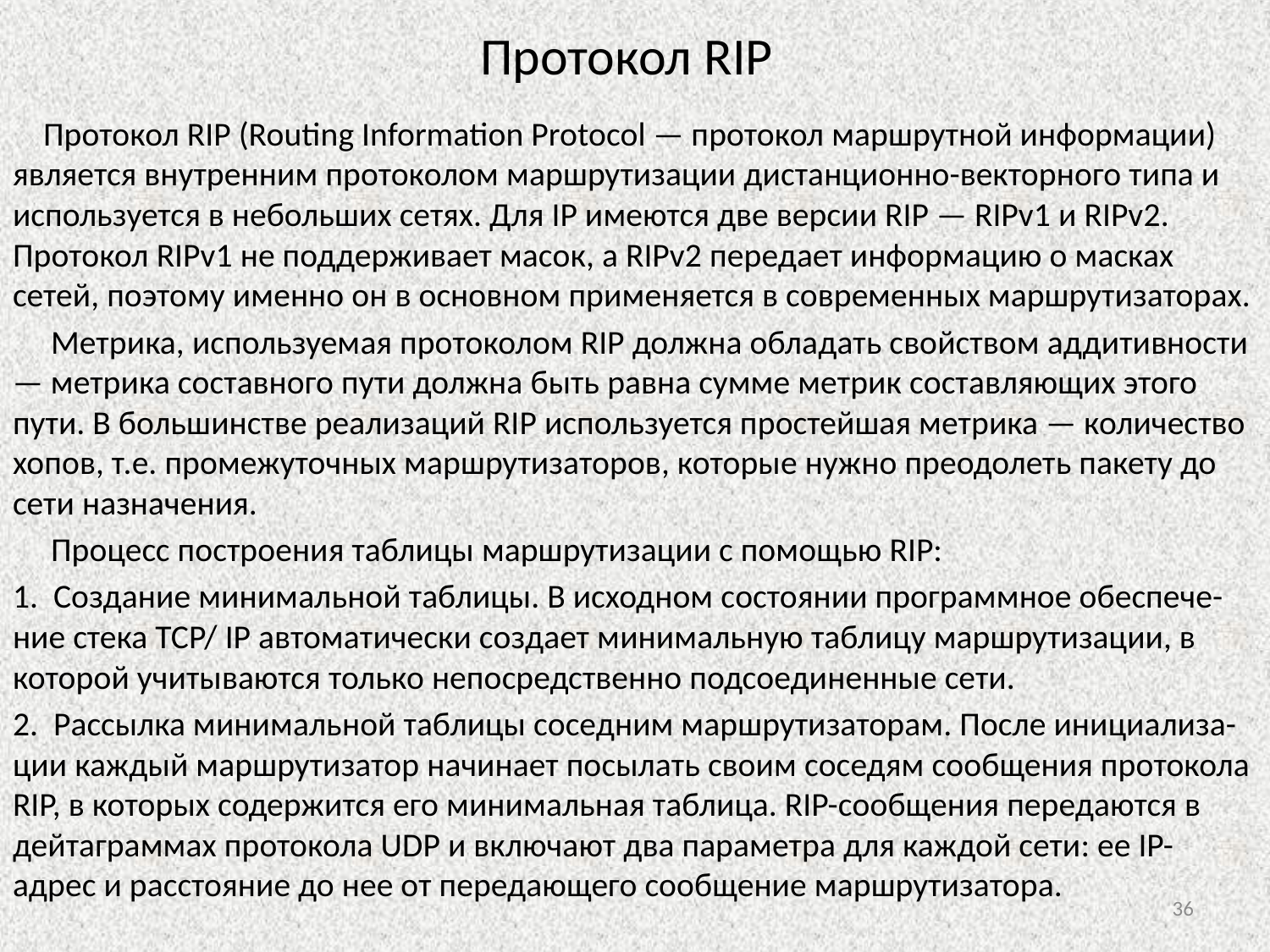

# Протокол RIP
    Протокол RIP (Routing Information Protocol — протокол маршрутной информации) является внутренним протоколом маршрутизации дистанционно-векторного типа и используется в небольших сетях. Для IP имеются две версии RIP — RIPv1 и RIPv2. Протокол RIPv1 не поддерживает масок, а RIPv2 передает информацию о масках сетей, поэтому именно он в основном применяется в современных маршрутизаторах.
     Метрика, используемая протоколом RIP должна обладать свойством аддитивности — метрика составного пути должна быть равна сумме метрик составляющих этого пути. В большинстве реализаций RIP используется простейшая метрика — количество хопов, т.е. промежуточных маршрутизаторов, которые нужно преодолеть пакету до сети назначения.
     Процесс построения таблицы маршрутизации с помощью RIP:
1.  Создание минимальной таблицы. В исходном состоянии программное обеспече-ние стека TCP/ IP автоматически создает минимальную таблицу маршрутизации, в которой учитываются только непосредственно подсоединенные сети.
2.  Рассылка минимальной таблицы соседним маршрутизаторам. После инициализа-ции каждый маршрутизатор начинает посылать своим соседям сообщения протокола RIP, в которых содержится его минимальная таблица. RIP-сообщения передаются в дейтаграммах протокола UDP и включают два параметра для каждой сети: ее IP-адрес и расстояние до нее от передающего сообщение маршрутизатора.
36